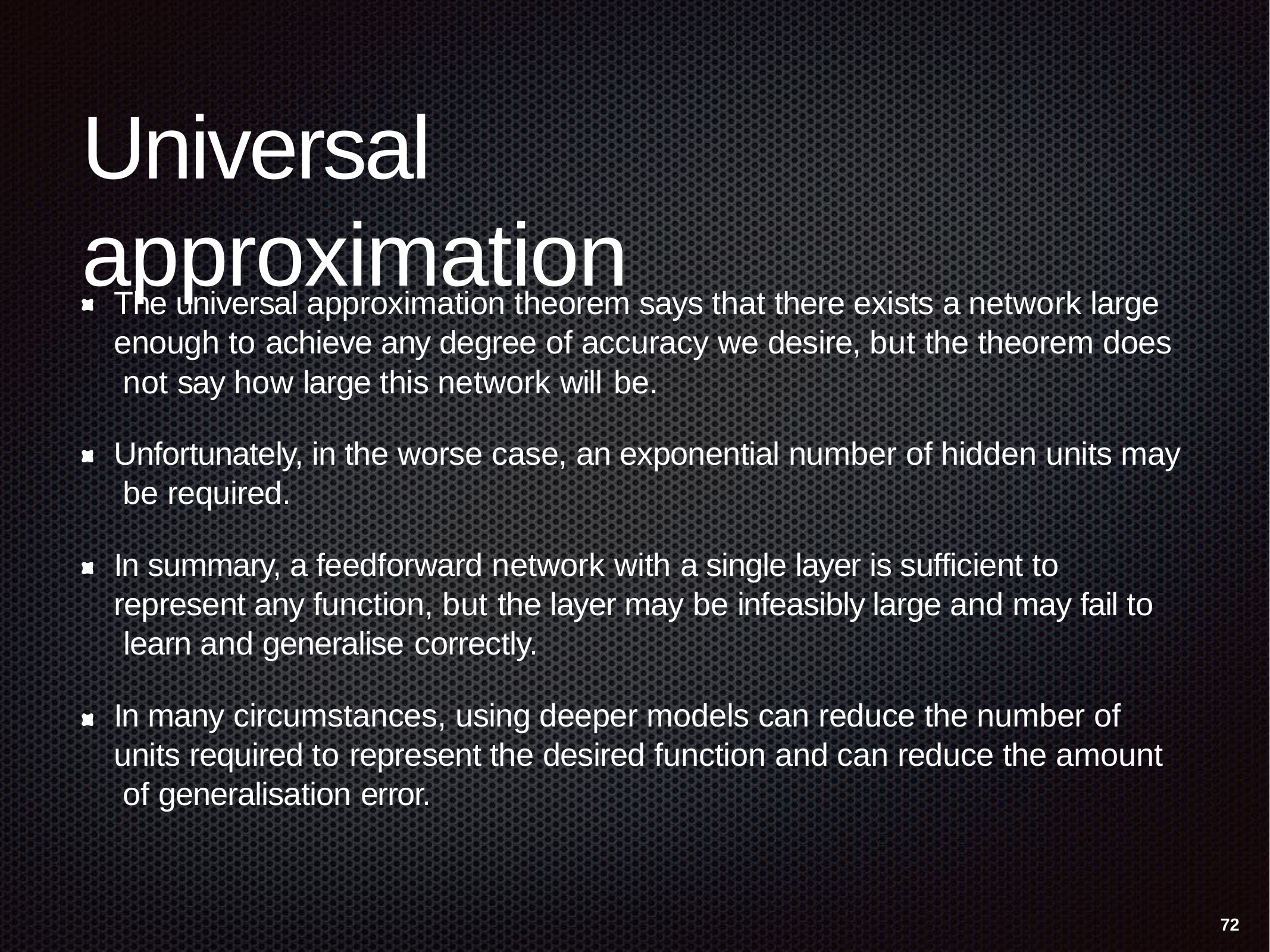

# Universal approximation
The universal approximation theorem says that there exists a network large  enough to achieve any degree of accuracy we desire, but the theorem does  not say how large this network will be.
Unfortunately, in the worse case, an exponential number of hidden units may  be required.
In summary, a feedforward network with a single layer is sufficient to  represent any function, but the layer may be infeasibly large and may fail to  learn and generalise correctly.
In many circumstances, using deeper models can reduce the number of  units required to represent the desired function and can reduce the amount  of generalisation error.

72